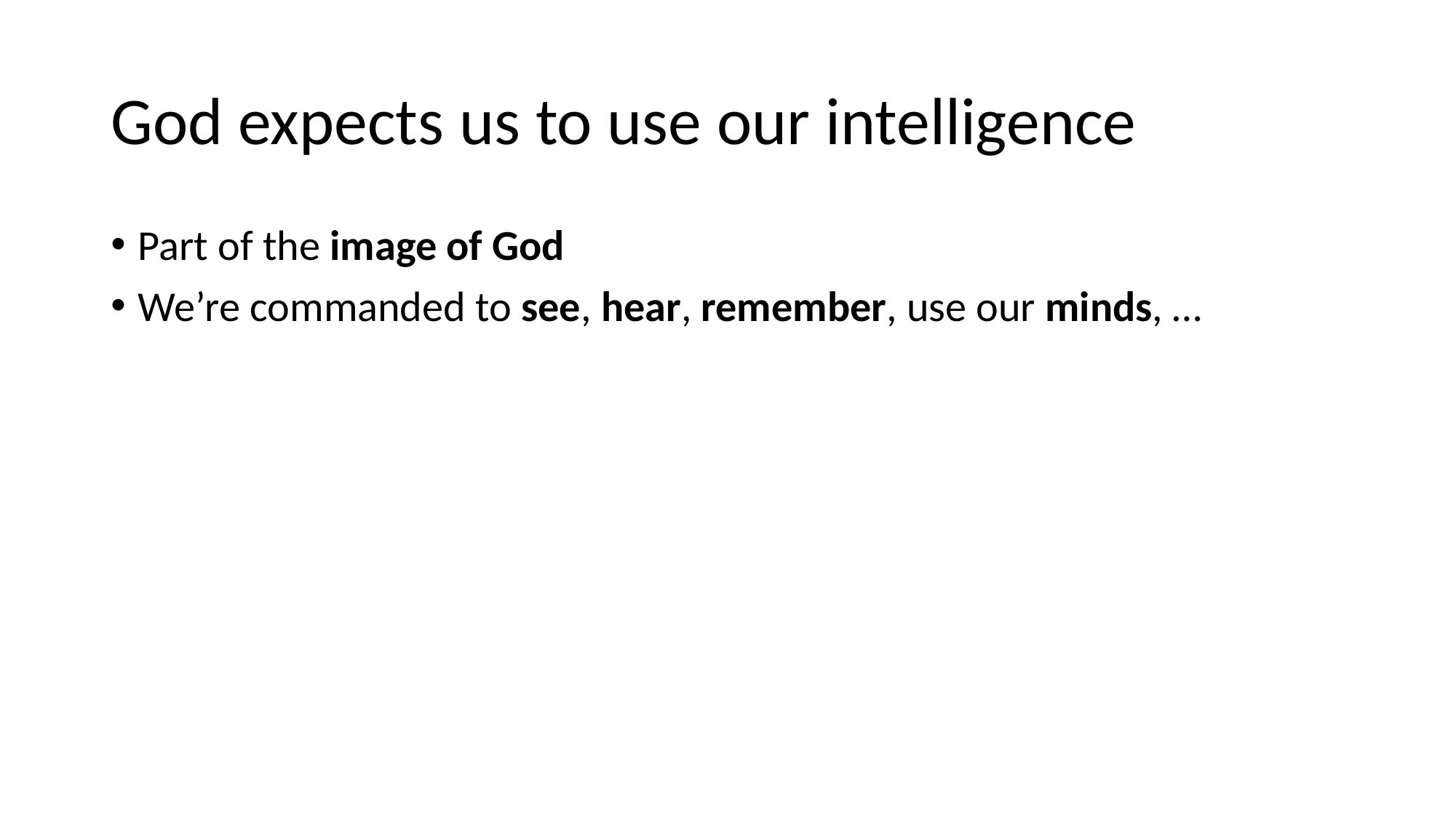

# God expects us to use our intelligence
Part of the image of God
We’re commanded to see, hear, remember, use our minds, …